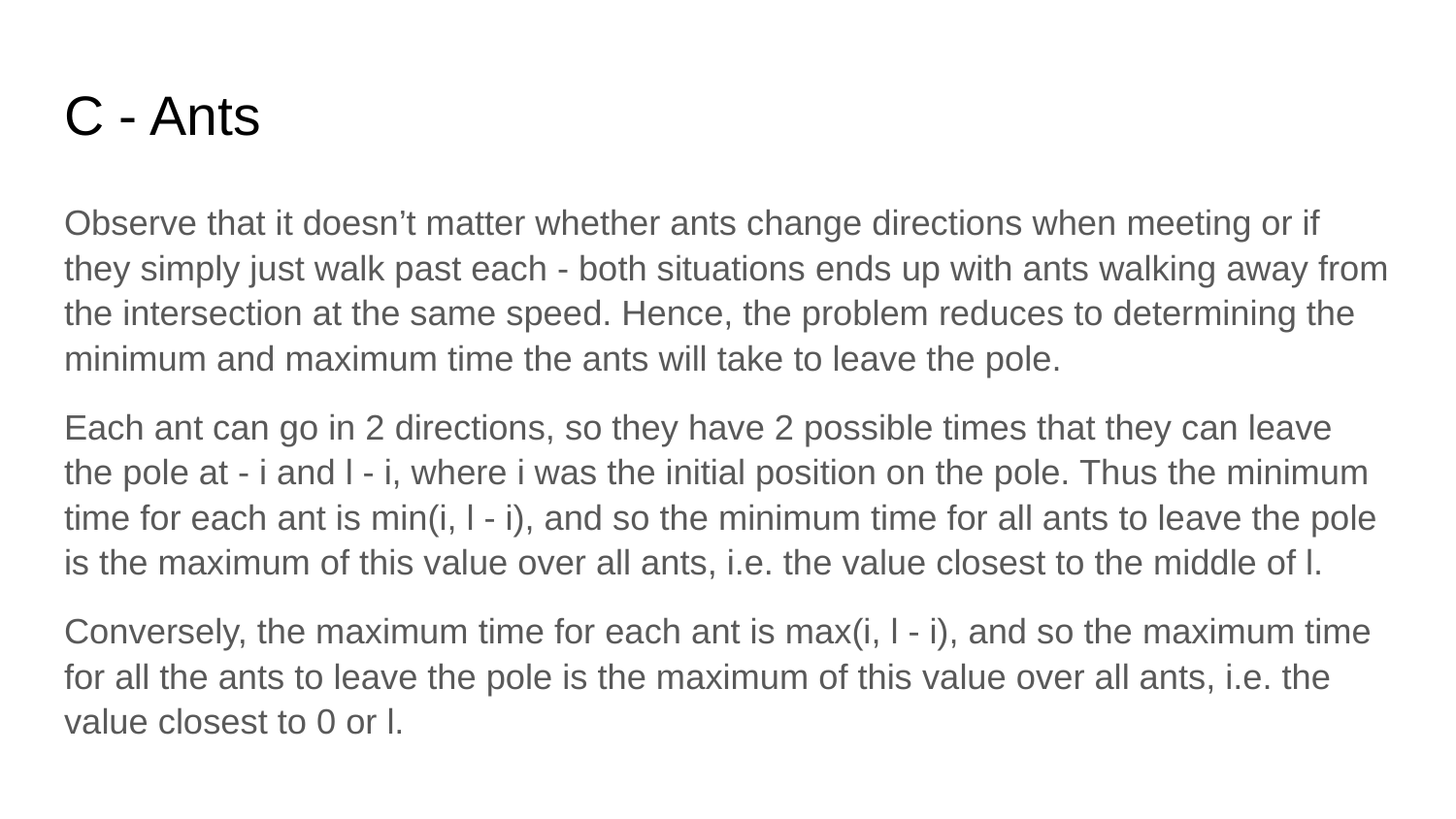

# C - Ants
Observe that it doesn’t matter whether ants change directions when meeting or if they simply just walk past each - both situations ends up with ants walking away from the intersection at the same speed. Hence, the problem reduces to determining the minimum and maximum time the ants will take to leave the pole.
Each ant can go in 2 directions, so they have 2 possible times that they can leave the pole at - i and l - i, where i was the initial position on the pole. Thus the minimum time for each ant is min(i, l - i), and so the minimum time for all ants to leave the pole is the maximum of this value over all ants, i.e. the value closest to the middle of l.
Conversely, the maximum time for each ant is max(i, l - i), and so the maximum time for all the ants to leave the pole is the maximum of this value over all ants, i.e. the value closest to 0 or l.